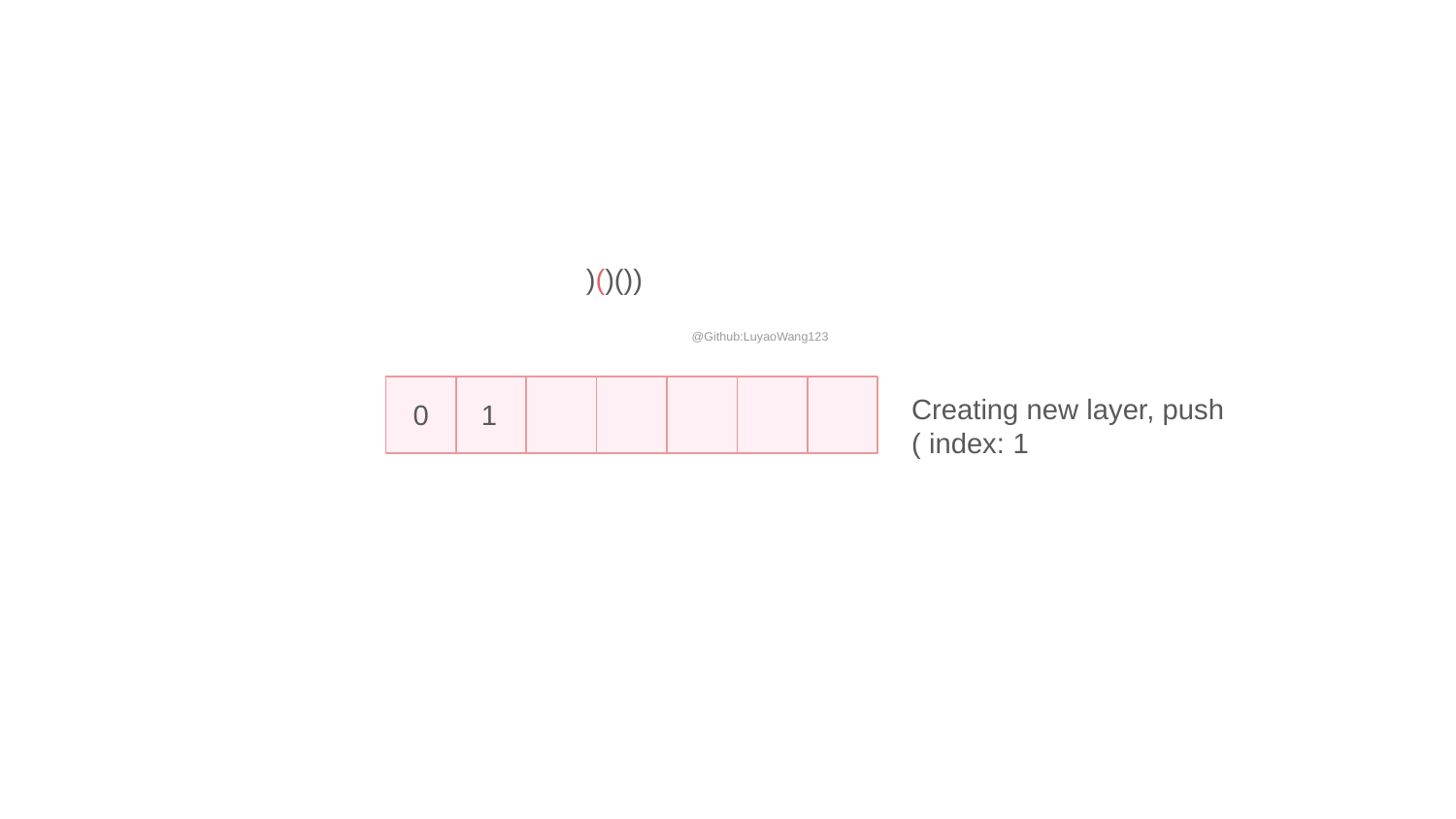

)()())
@Github:LuyaoWang123

Creating new layer, push ( index: 1

0
1